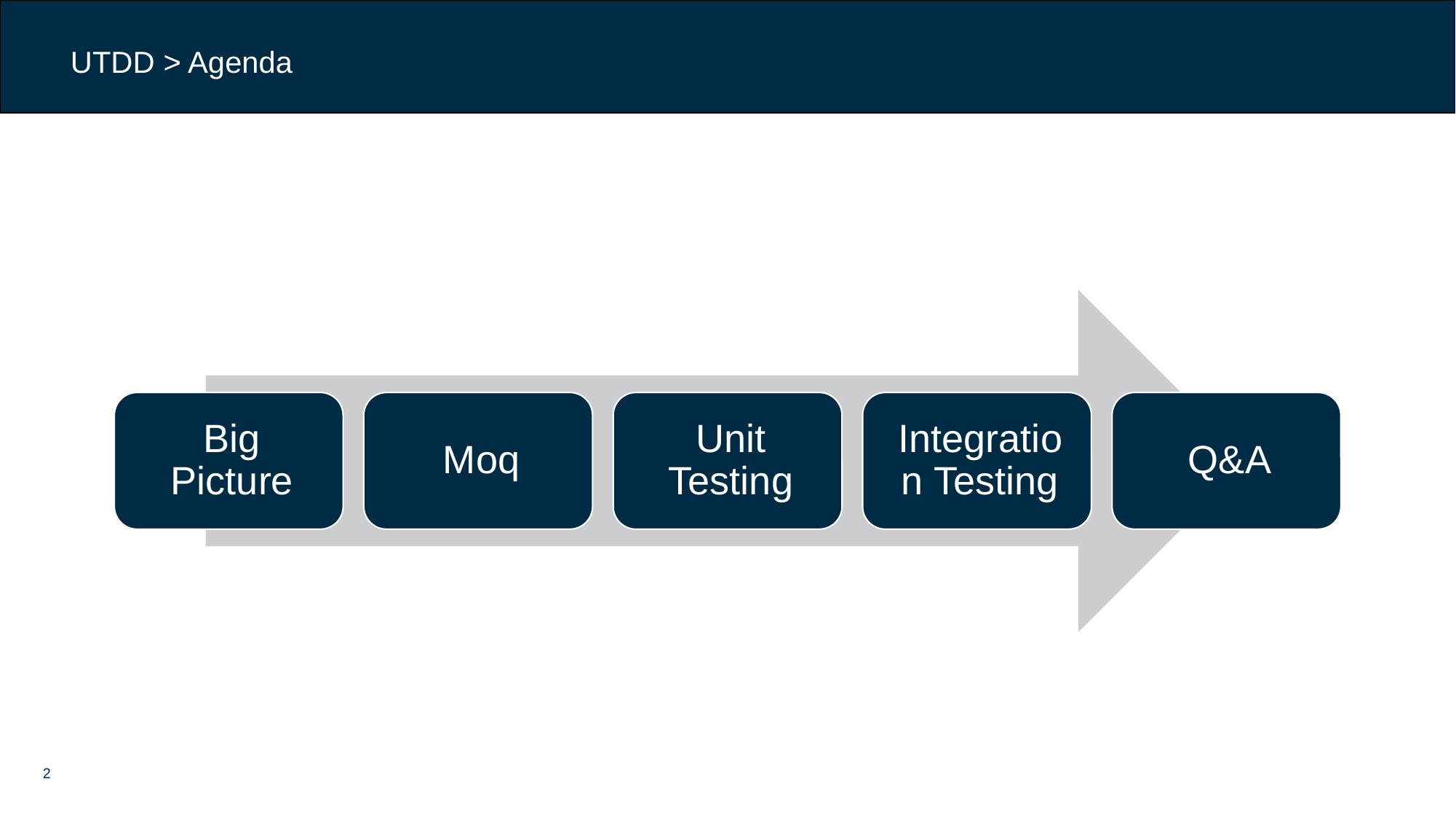

UTDD > Agenda
Big Picture
Moq
Unit Testing
Integration Testing
Q&A